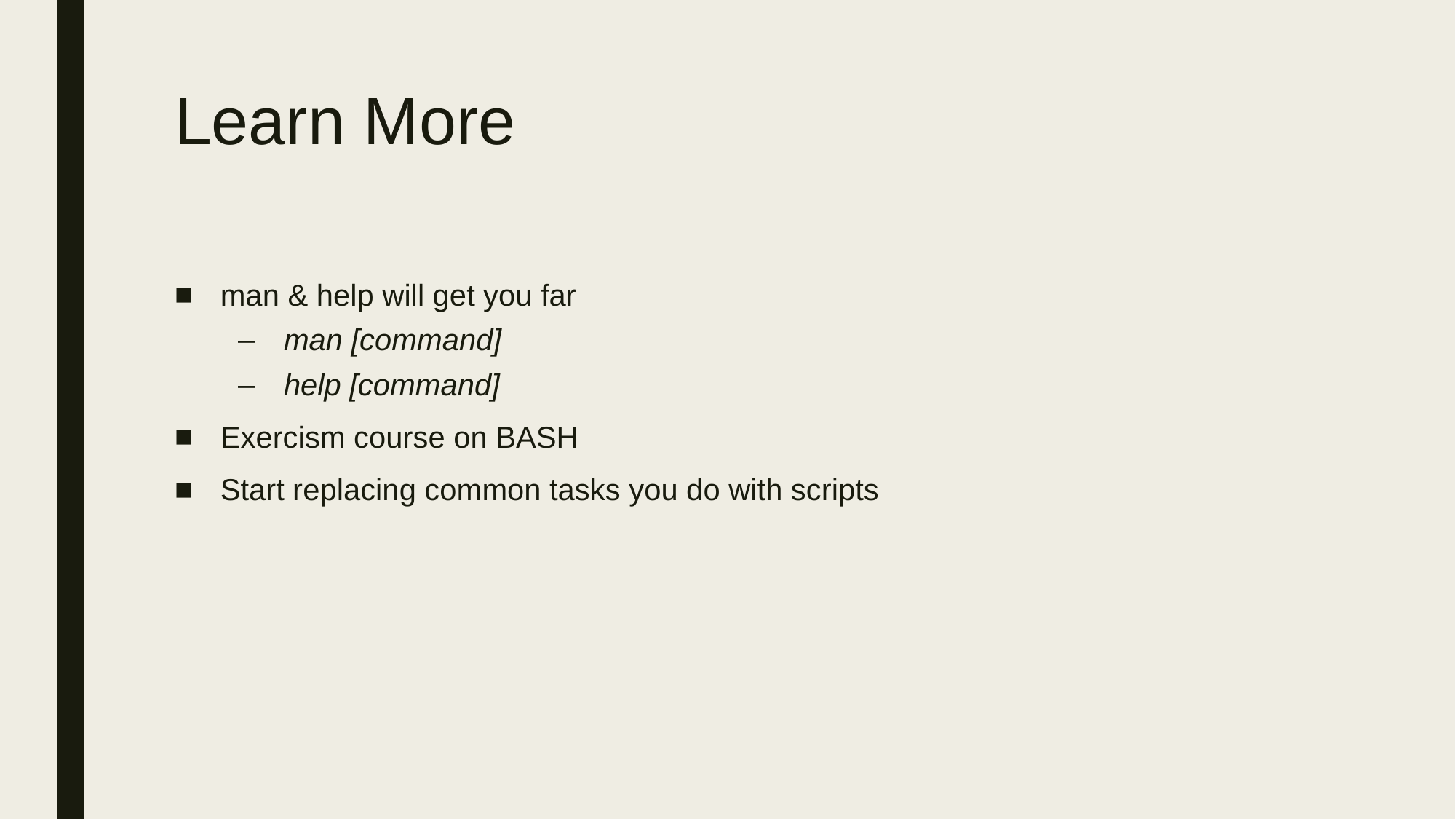

# Learn More
man & help will get you far
man [command]
help [command]
Exercism course on BASH
Start replacing common tasks you do with scripts